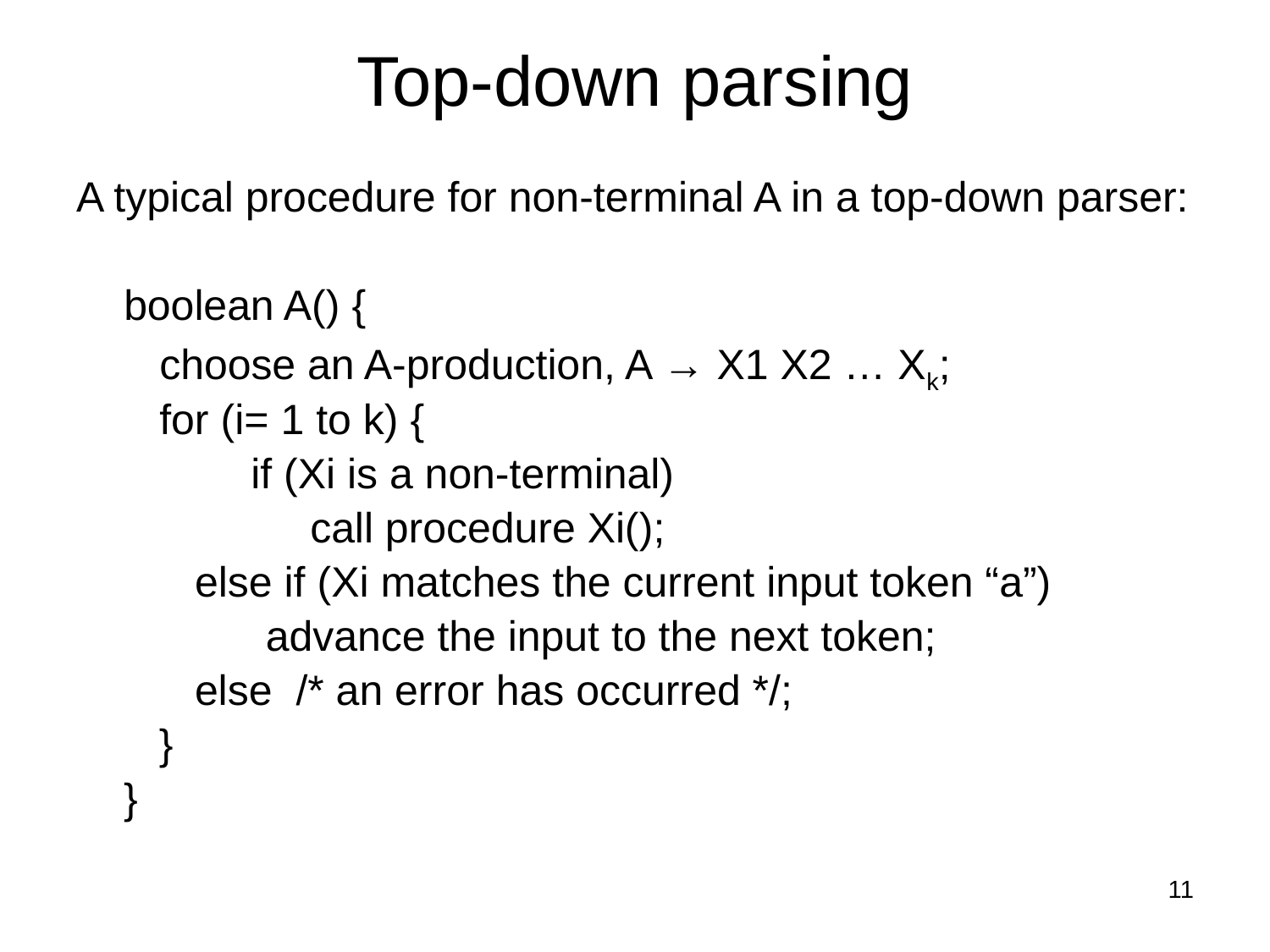

Top-down parsing
A typical procedure for non-terminal A in a top-down parser:

	boolean A() {
  	   choose an A-production, A → X1 X2 … Xk;
   	   for (i= 1 to k) {
      	if (Xi is a non-terminal)
		     call procedure Xi();
	      else if (Xi matches the current input token “a”)
                advance the input to the next token;
          else  /* an error has occurred */;
       }
    }
11